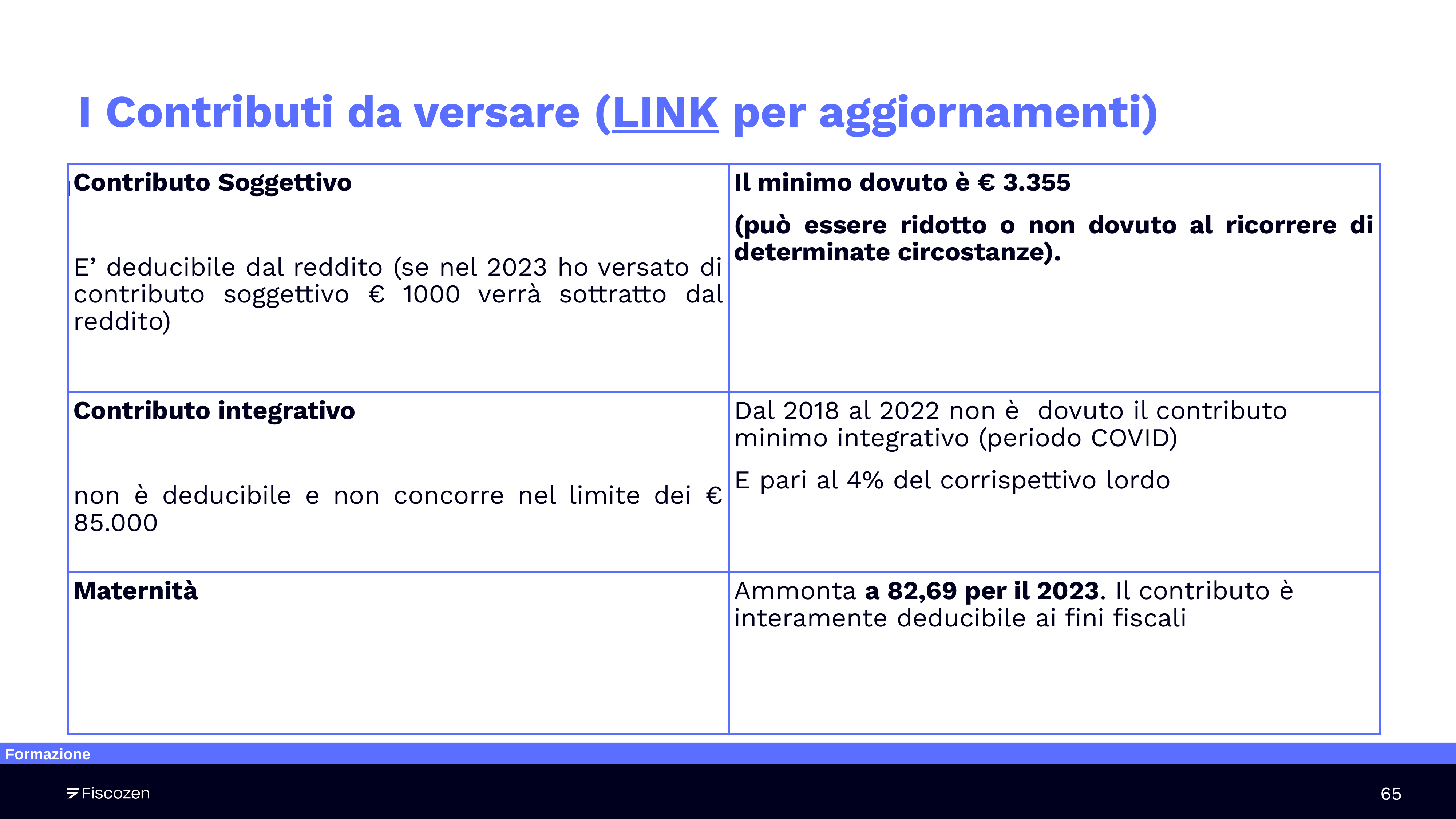

I Contributi da versare (LINK per aggiornamenti)
| Contributo Soggettivo E’ deducibile dal reddito (se nel 2023 ho versato di contributo soggettivo € 1000 verrà sottratto dal reddito) | Il minimo dovuto è € 3.355 (può essere ridotto o non dovuto al ricorrere di determinate circostanze). |
| --- | --- |
| Contributo integrativo non è deducibile e non concorre nel limite dei € 85.000 | Dal 2018 al 2022 non è dovuto il contributo minimo integrativo (periodo COVID) E pari al 4% del corrispettivo lordo |
| Maternità | Ammonta a 82,69 per il 2023. Il contributo è interamente deducibile ai fini fiscali |
I
Formazione
65